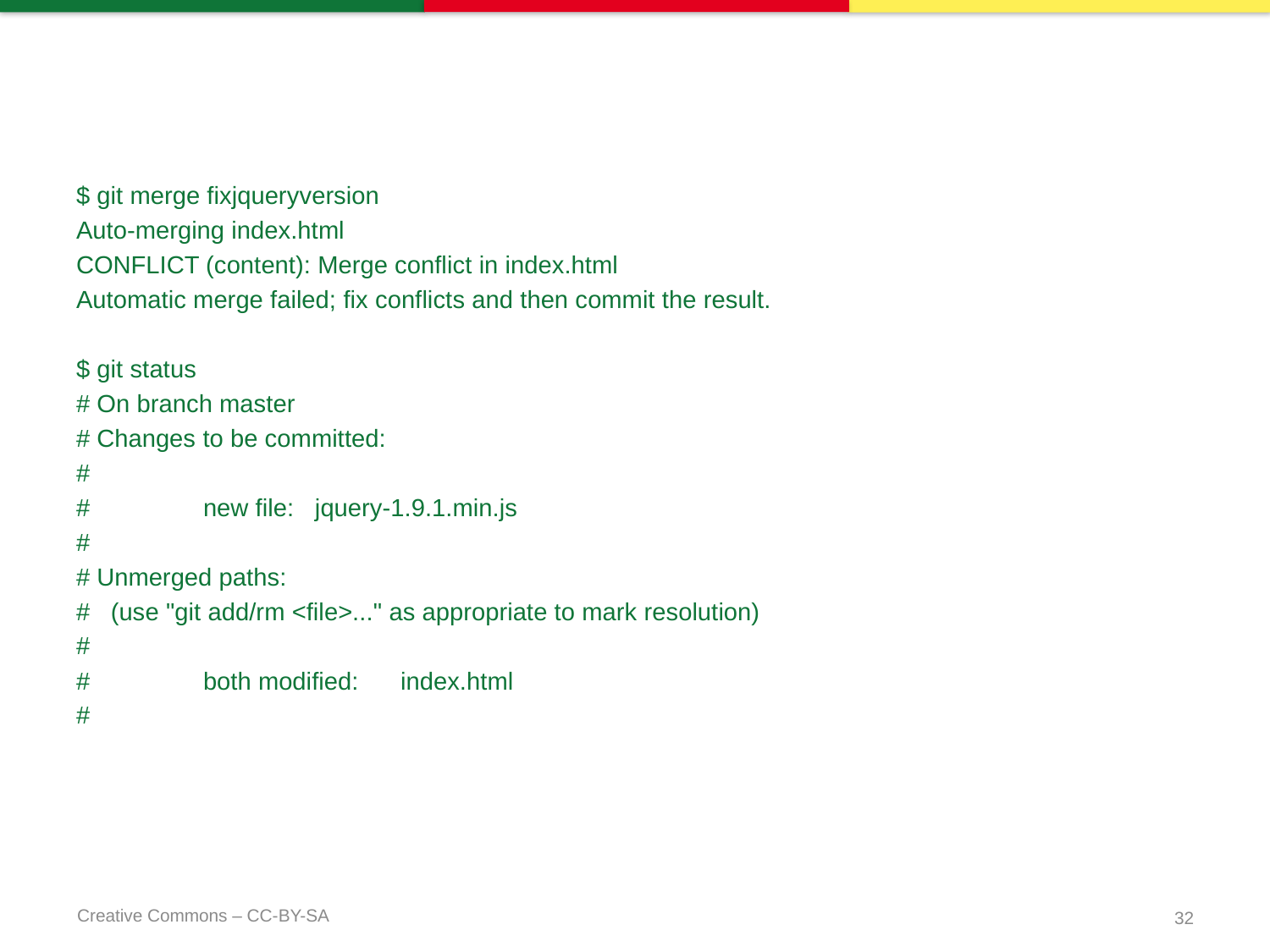

$ git merge fixjqueryversion
Auto-merging index.html
CONFLICT (content): Merge conflict in index.html
Automatic merge failed; fix conflicts and then commit the result.

$ git status
# On branch master
# Changes to be committed:
#
#	new file:   jquery-1.9.1.min.js
#
# Unmerged paths:
#   (use "git add/rm <file>..." as appropriate to mark resolution)
#
#	both modified:      index.html
#
32